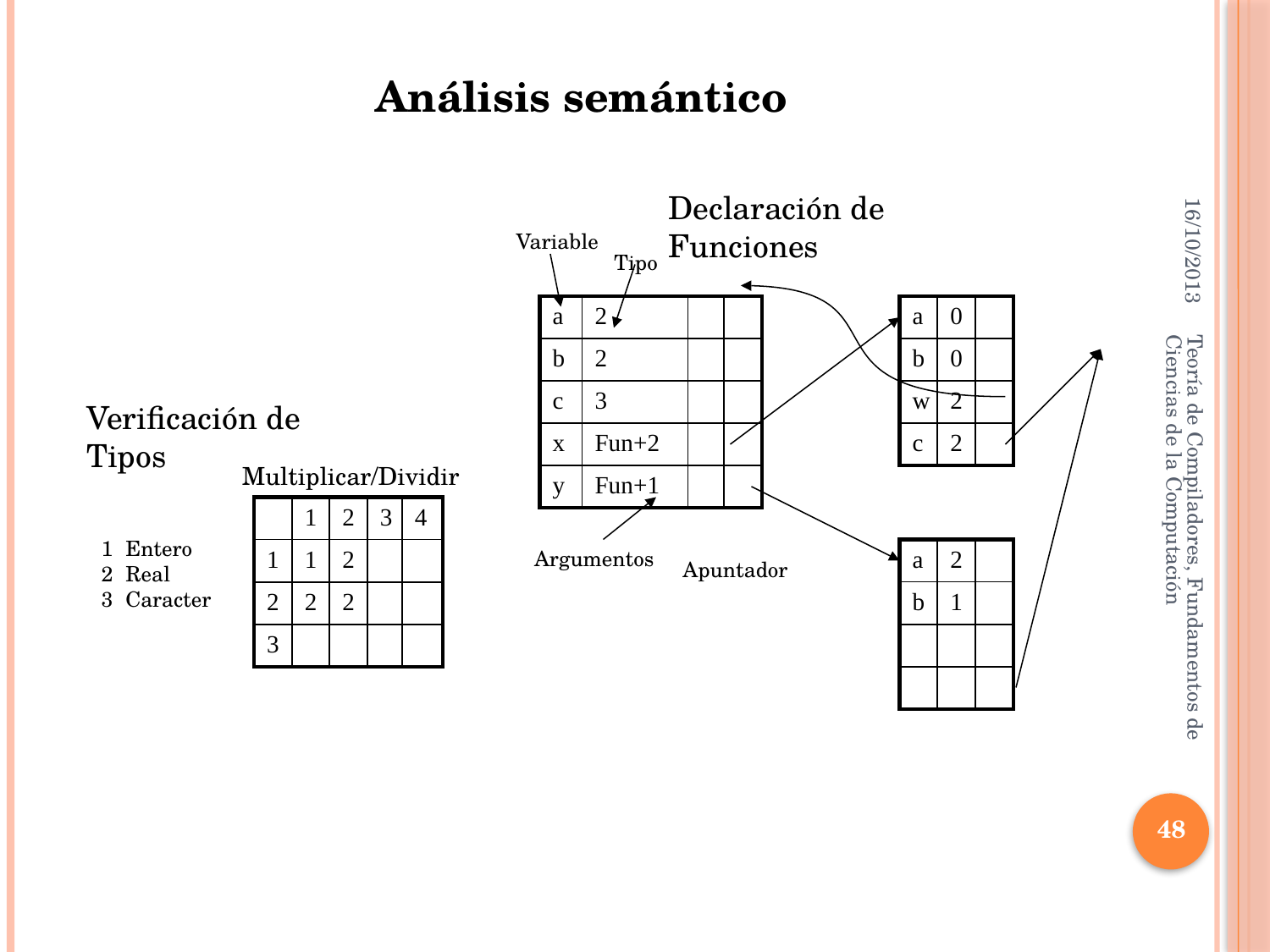

Análisis semántico
16/10/2013
Declaración de Funciones
Variable
Tipo

| a | 2 |  |  |
| --- | --- | --- | --- |
| b | 2 |  |  |
| c | 3 |  |  |
| x | Fun+2 |  |  |
| y | Fun+1 |  |  |
| a | 0 |  |
| --- | --- | --- |
| b | 0 |  |
| w | 2 |  |
| c | 2 |  |

Verificación de Tipos
Multiplicar/Dividir

|  | 1 | 2 | 3 | 4 |
| --- | --- | --- | --- | --- |
| 1 | 1 | 2 |  |  |
| 2 | 2 | 2 |  |  |
| 3 |  |  |  |  |

Teoría de Compiladores, Fundamentos de Ciencias de la Computación
Entero
Real
Caracter
Argumentos
| a | 2 |  |
| --- | --- | --- |
| b | 1 |  |
|  |  |  |
|  |  |  |
Apuntador
48